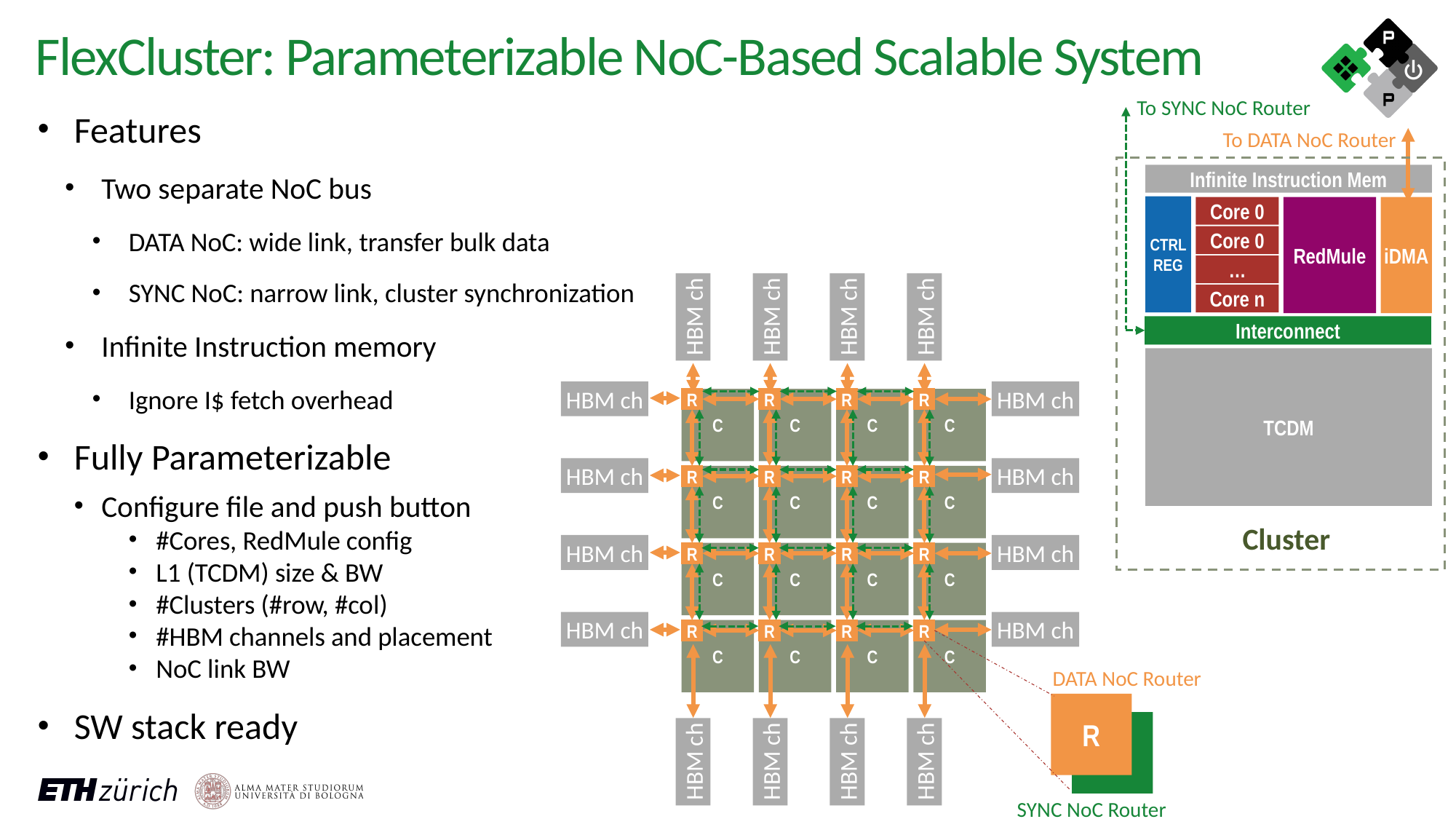

FlexCluster: Parameterizable NoC-Based Scalable System
To SYNC NoC Router
To DATA NoC Router
Infinite Instruction Mem
CTRL
REG
Core 0
RedMule
iDMA
Core 0
…
Core n
Interconnect
TCDM
Cluster

Features
Two separate NoC bus
DATA NoC: wide link, transfer bulk data
SYNC NoC: narrow link, cluster synchronization
Infinite Instruction memory
Ignore I$ fetch overhead
Fully Parameterizable
Configure file and push button
#Cores, RedMule config
L1 (TCDM) size & BW
#Clusters (#row, #col)
#HBM channels and placement
NoC link BW
SW stack ready
HBM ch
HBM ch
HBM ch
HBM ch
HBM ch
HBM ch
R
R
R
R
R
R
R
R
R
R
R
R
R
R
R
R
C
C
C
C
C
C
C
C
C
C
C
C
C
C
C
C
HBM ch
HBM ch
HBM ch
HBM ch
HBM ch
HBM ch
DATA NoC Router
R
R
HBM ch
HBM ch
HBM ch
HBM ch
SYNC NoC Router